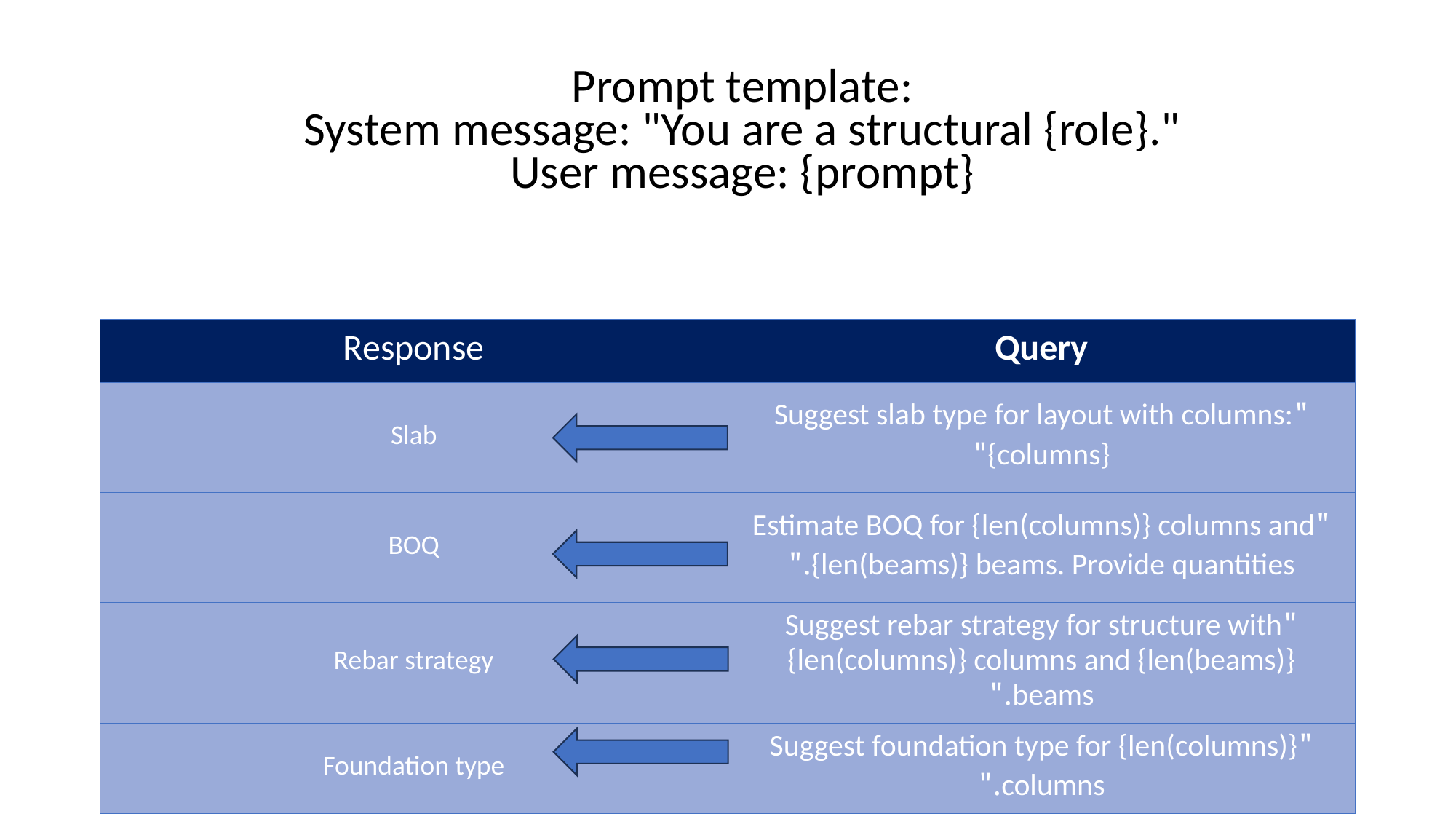

#
Prompt template:
System message: "You are a structural {role}."
User message: {prompt}
| Response | Query |
| --- | --- |
| Slab | "Suggest slab type for layout with columns: {columns}" |
| BOQ | "Estimate BOQ for {len(columns)} columns and {len(beams)} beams. Provide quantities." |
| Rebar strategy | "Suggest rebar strategy for structure with {len(columns)} columns and {len(beams)} beams." |
| Foundation type | "Suggest foundation type for {len(columns)} columns." |